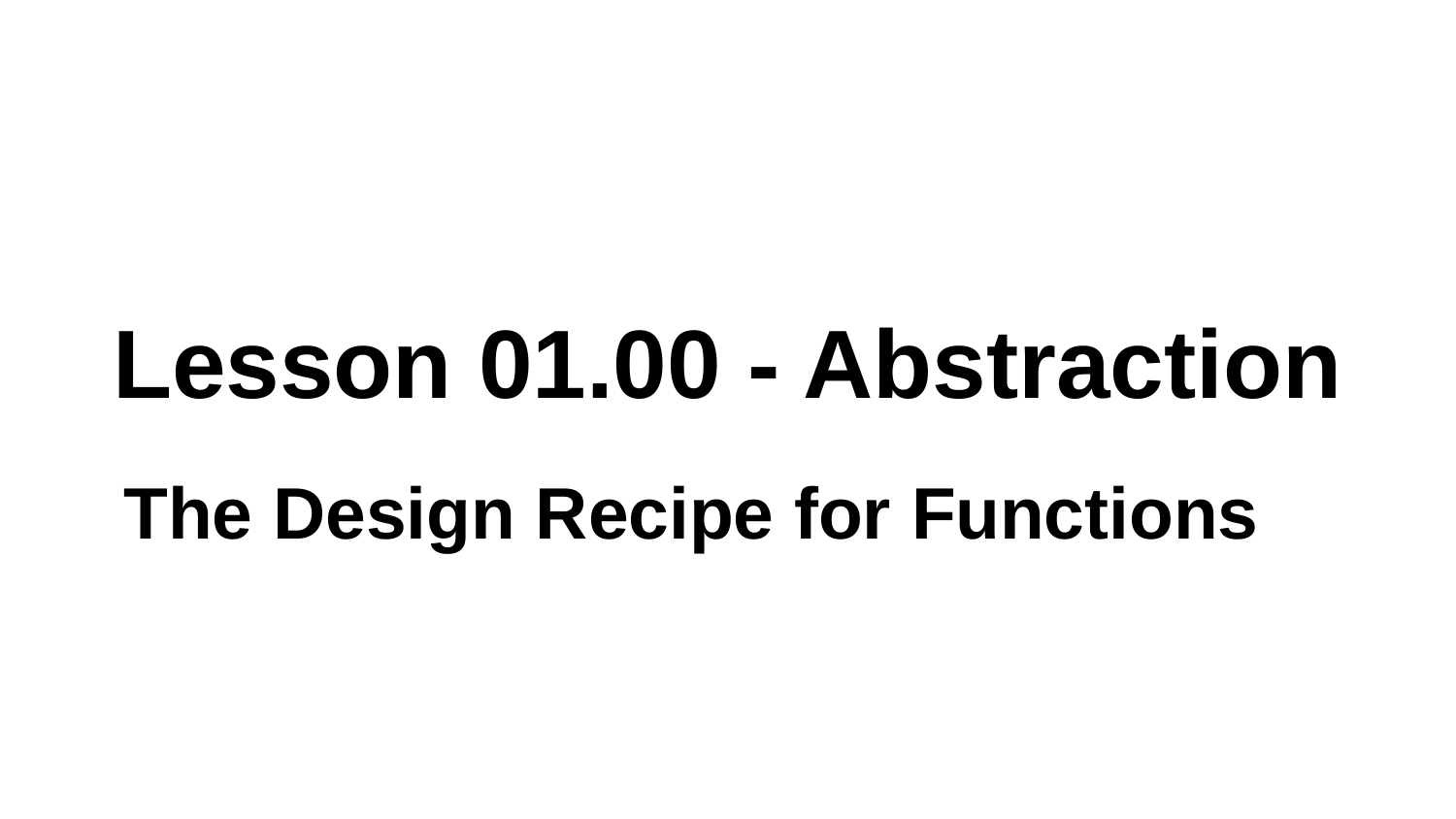

# Lesson 01.00 - Abstraction
The Design Recipe for Functions